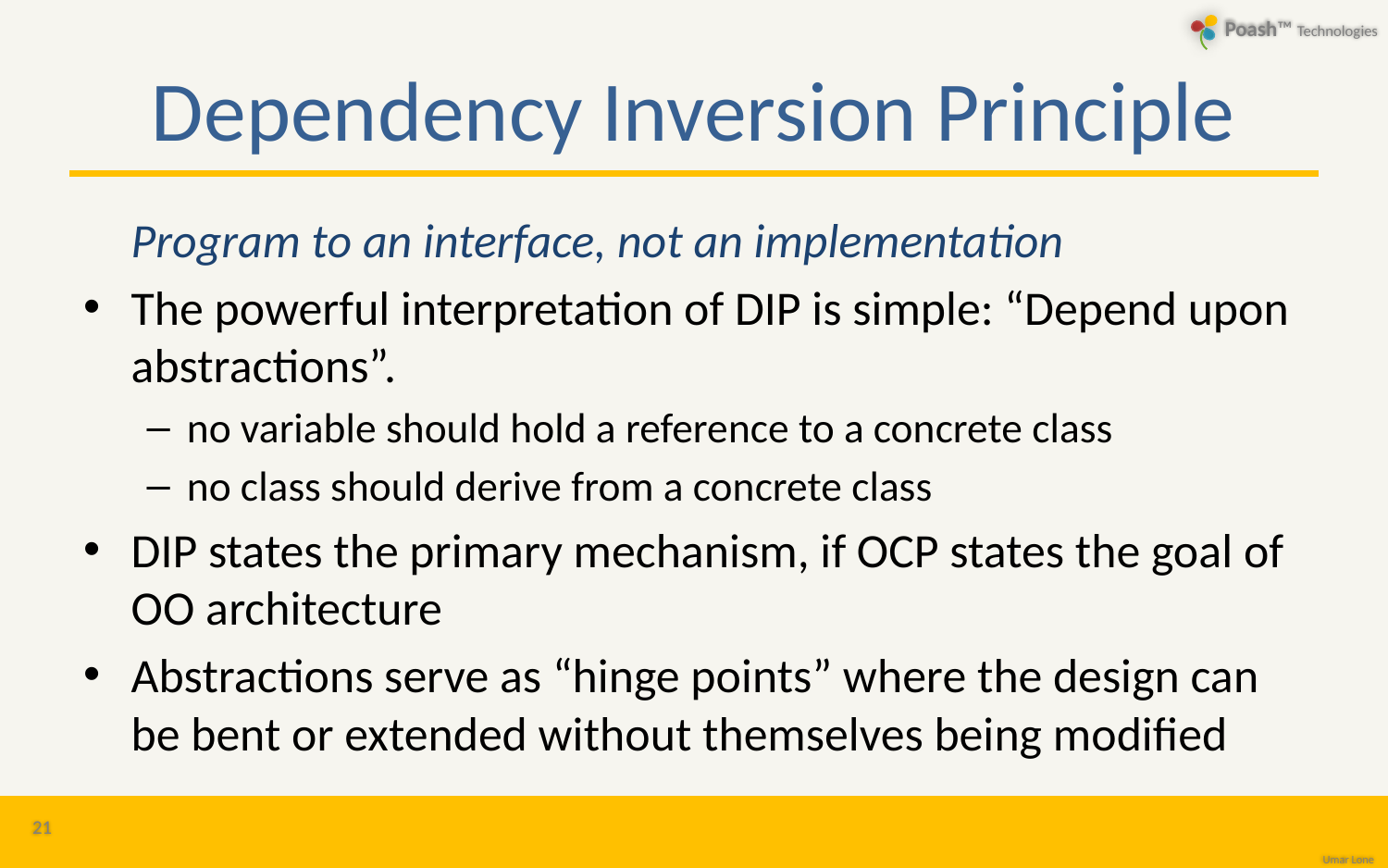

# Dependency Inversion Principle
	Program to an interface, not an implementation
The powerful interpretation of DIP is simple: “Depend upon abstractions”.
no variable should hold a reference to a concrete class
no class should derive from a concrete class
DIP states the primary mechanism, if OCP states the goal of OO architecture
Abstractions serve as “hinge points” where the design can be bent or extended without themselves being modified

21